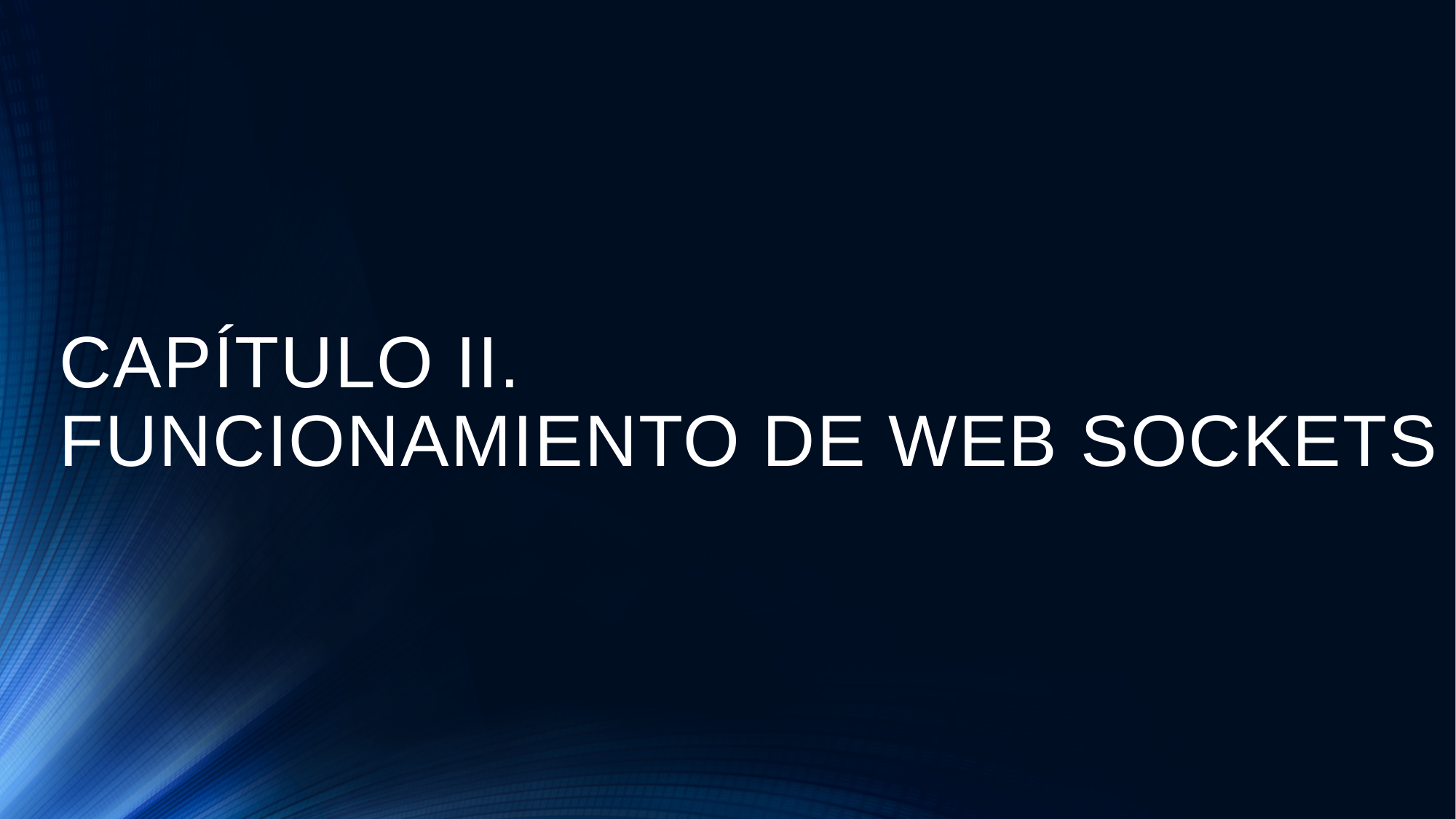

# CAPÍTULO II. FUNCIONAMIENTO DE WEB SOCKETS